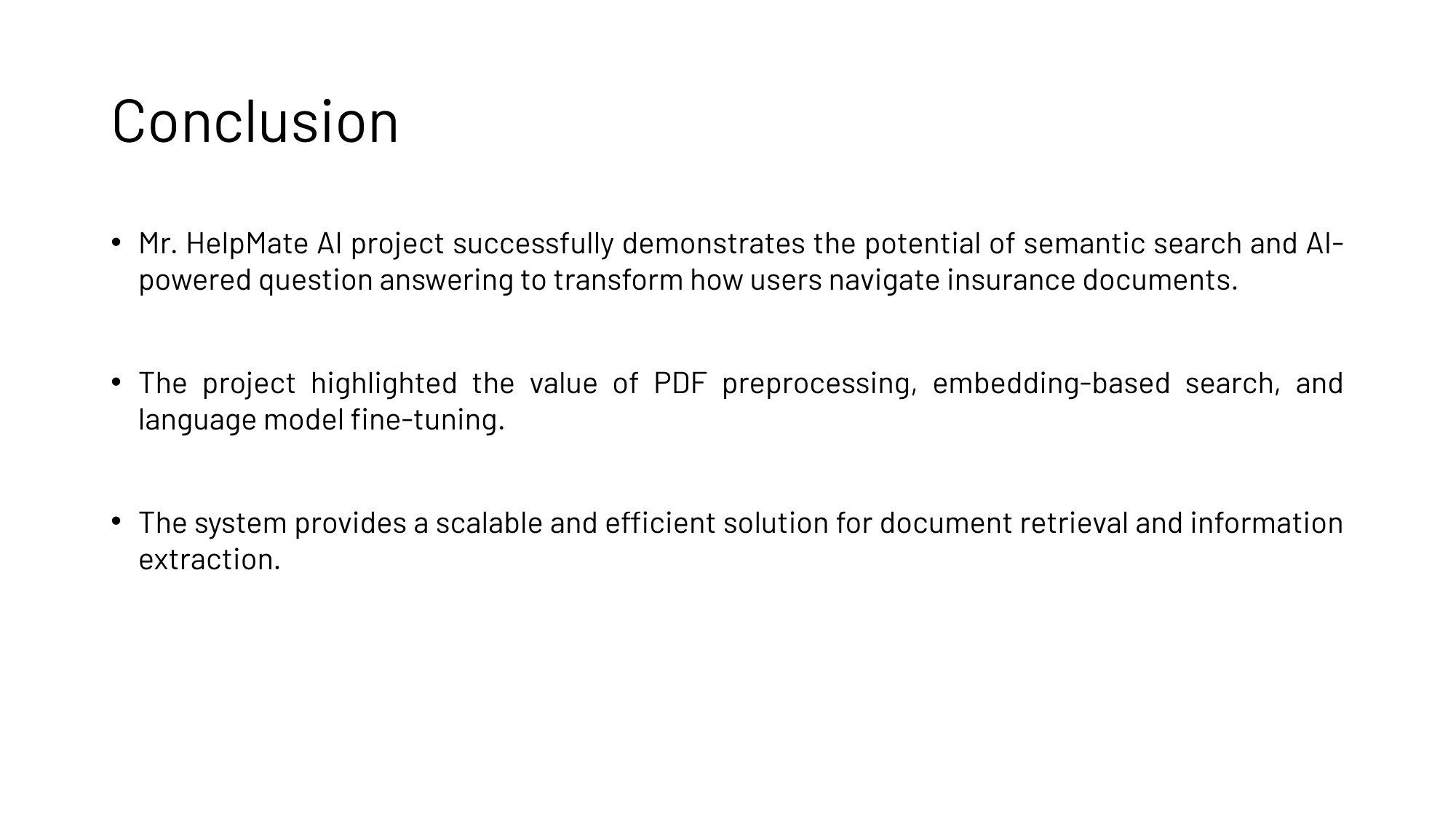

# Conclusion
Mr. HelpMate AI project successfully demonstrates the potential of semantic search and AI-powered question answering to transform how users navigate insurance documents.

The project highlighted the value of PDF preprocessing, embedding-based search, and language model fine-tuning.

The system provides a scalable and efficient solution for document retrieval and information extraction.